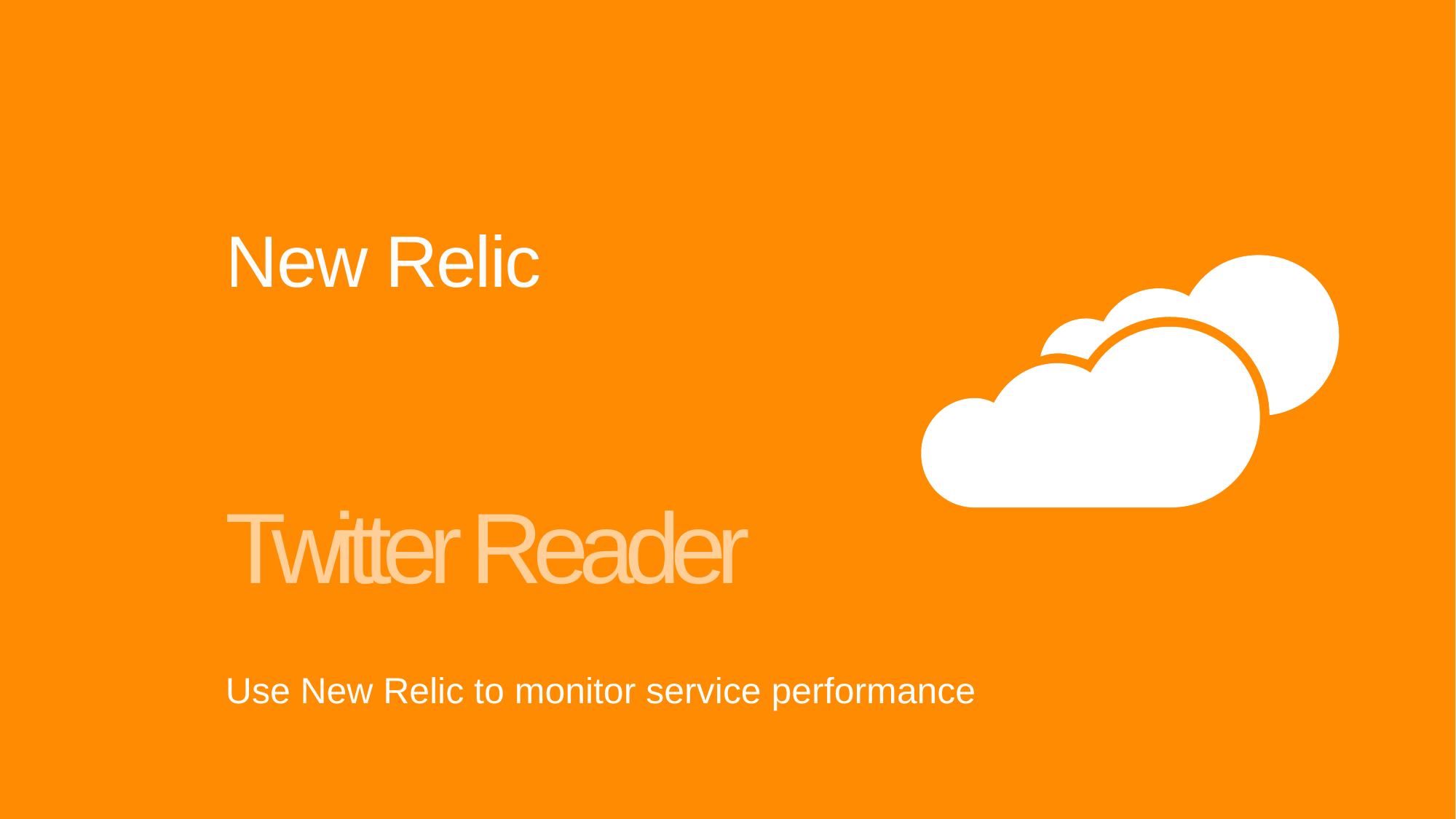

# New Relic
Twitter Reader
Use New Relic to monitor service performance